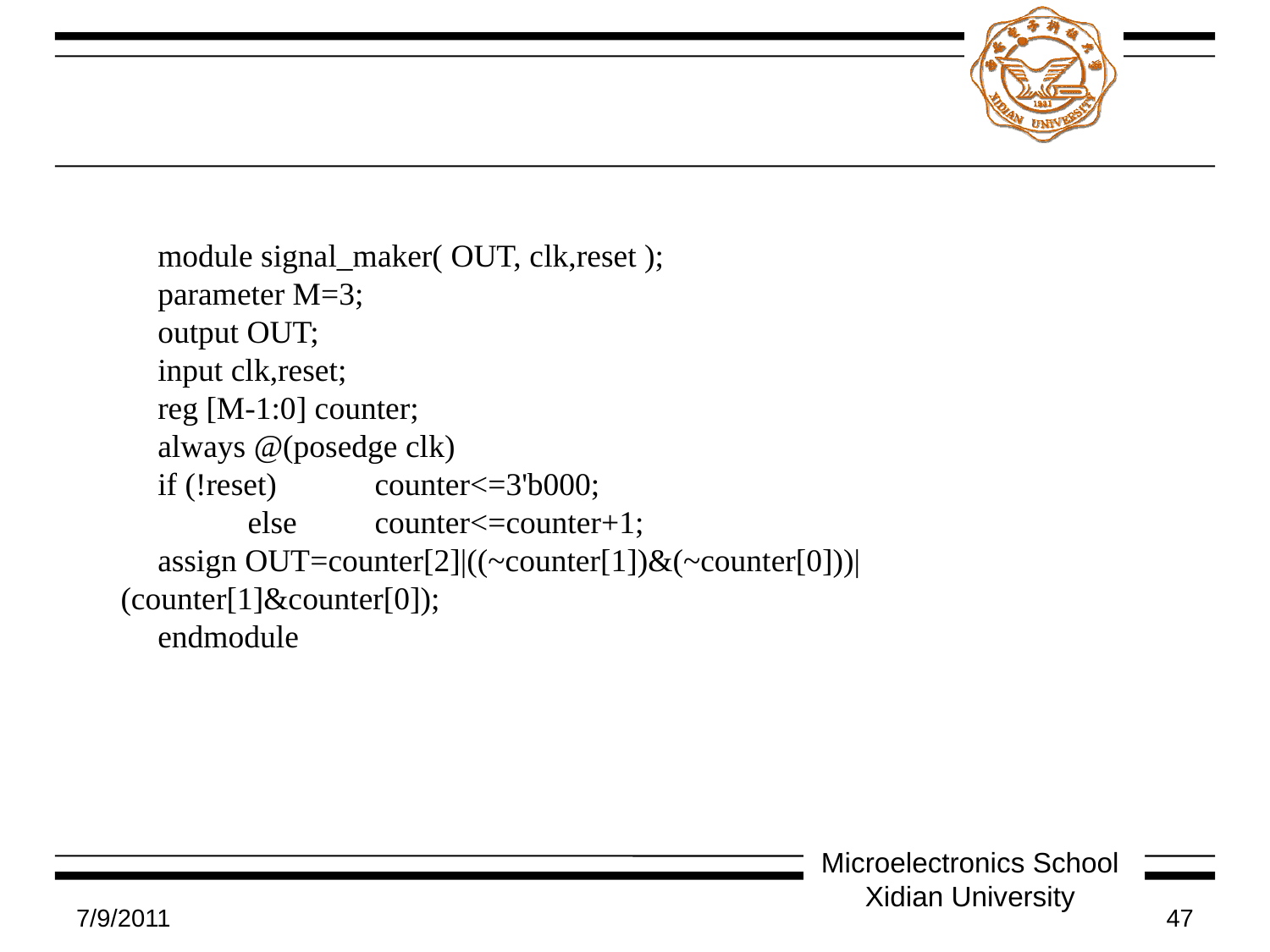

#
module signal_maker( OUT, clk,reset );
parameter M=3;
output OUT;
input clk,reset;
reg [M-1:0] counter;
always @(posedge clk)
if (!reset)	counter<=3'b000;
  	else 	counter<=counter+1;
assign OUT=counter[2]|((~counter[1])&(~counter[0]))|(counter[1]&counter[0]);
endmodule
Microelectronics School  Xidian University
7/9/2011
47